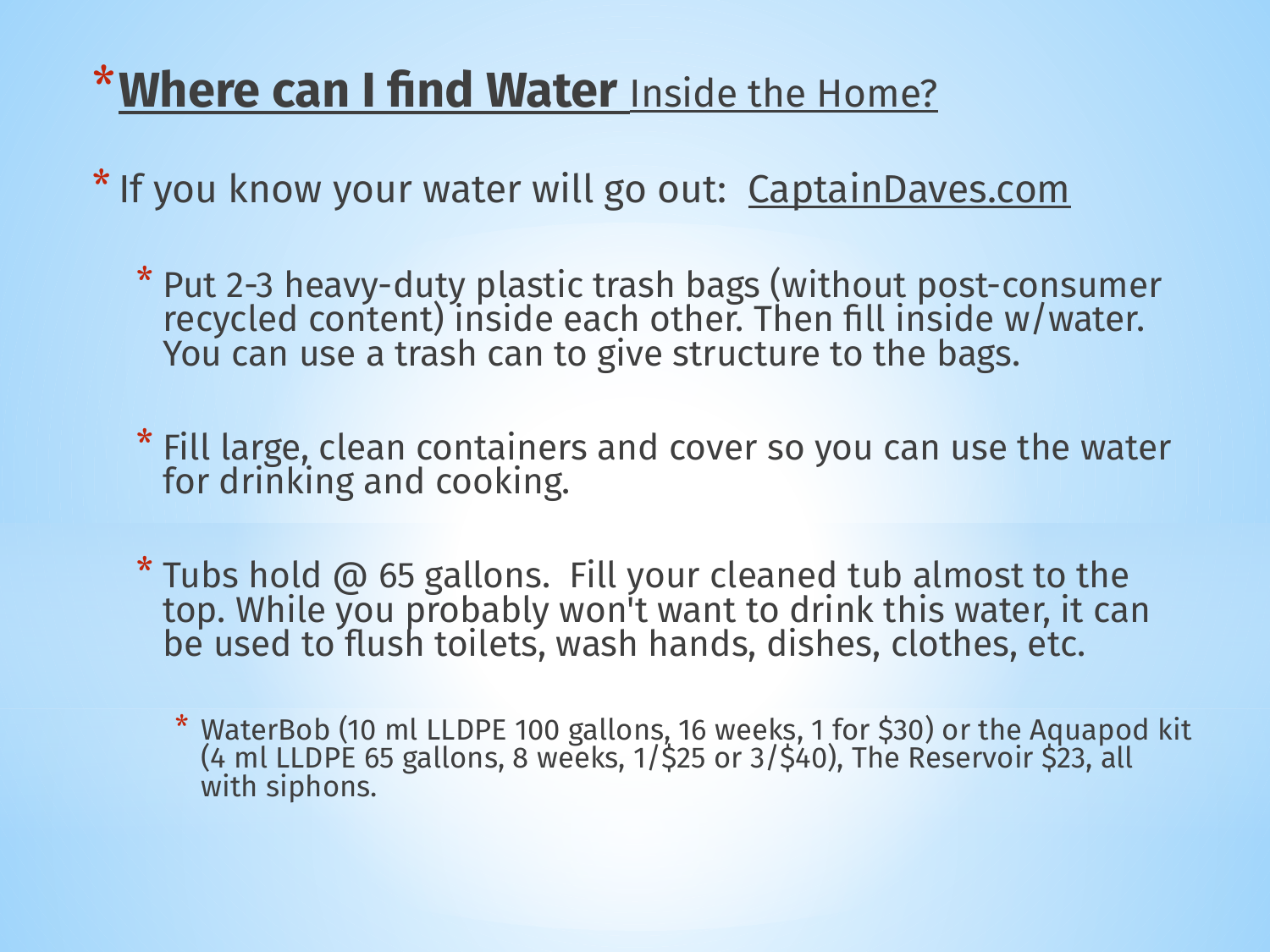

Where can I find Water Inside the Home?

If you know your water will go out:  CaptainDaves.com

Put 2-3 heavy-duty plastic trash bags (without post-consumer recycled content) inside each other. Then fill inside w/water. You can use a trash can to give structure to the bags.

Fill large, clean containers and cover so you can use the water for drinking and cooking.

Tubs hold @ 65 gallons.  Fill your cleaned tub almost to the top. While you probably won't want to drink this water, it can be used to flush toilets, wash hands, dishes, clothes, etc.

WaterBob (10 ml LLDPE 100 gallons, 16 weeks, 1 for $30) or the Aquapod kit (4 ml LLDPE 65 gallons, 8 weeks, 1/$25 or 3/$40), The Reservoir $23, all with siphons.